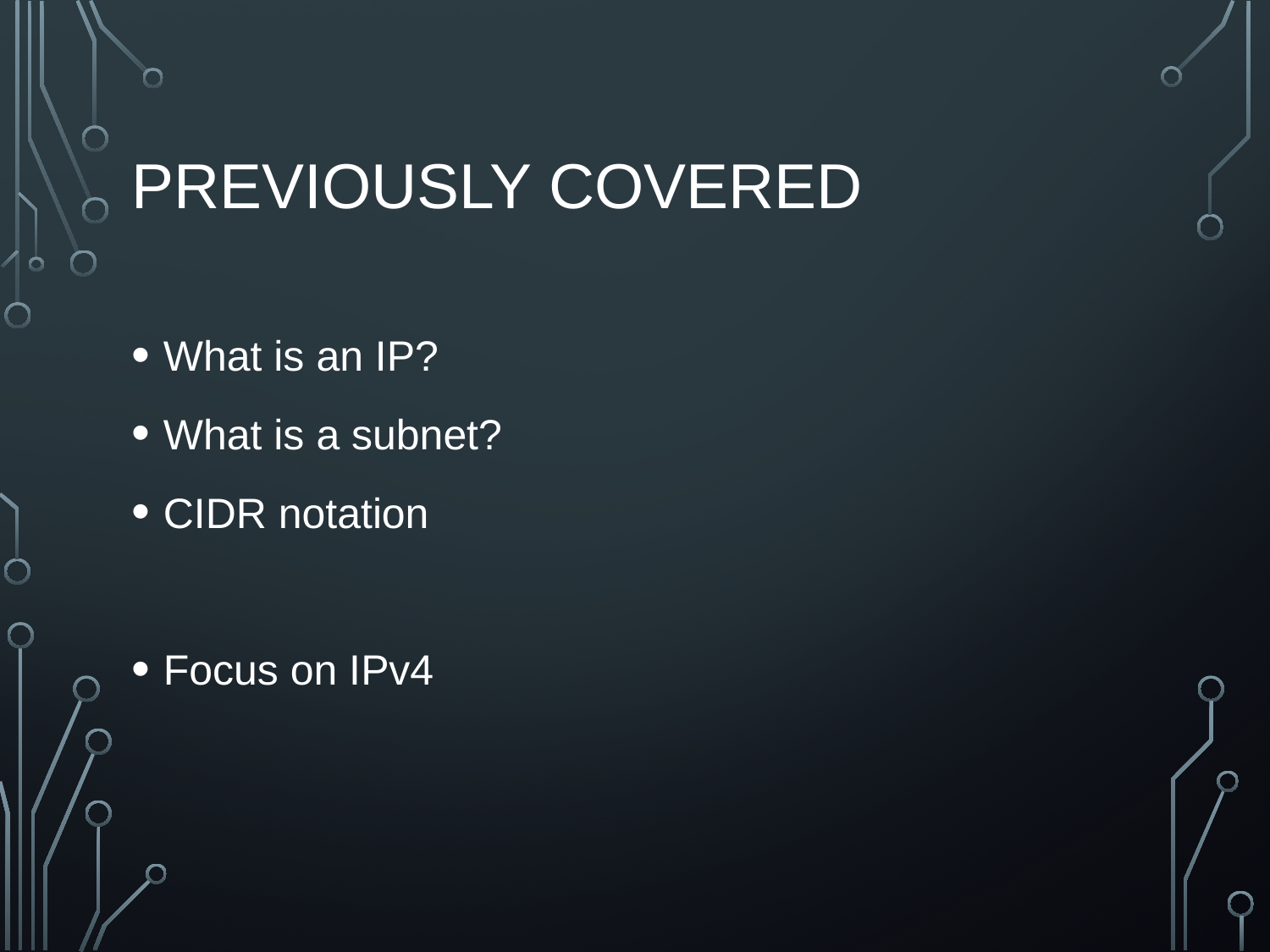

# Previously Covered
What is an IP?
What is a subnet?
CIDR notation

Focus on IPv4